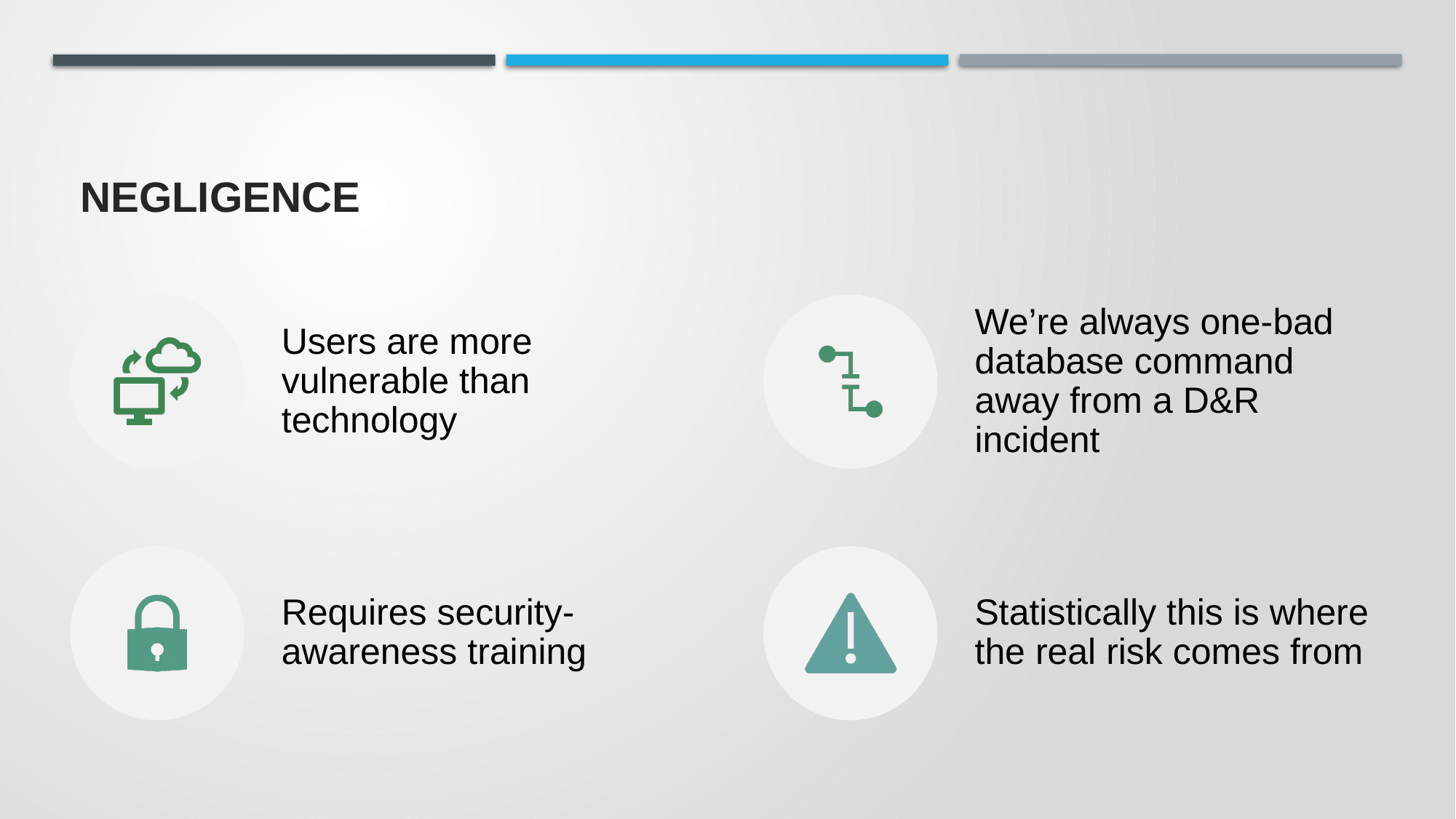

# Negligence
Users are more vulnerable than technology
We’re always one-bad database command away from a D&R incident
Requires security-awareness training
Statistically this is where the real risk comes from